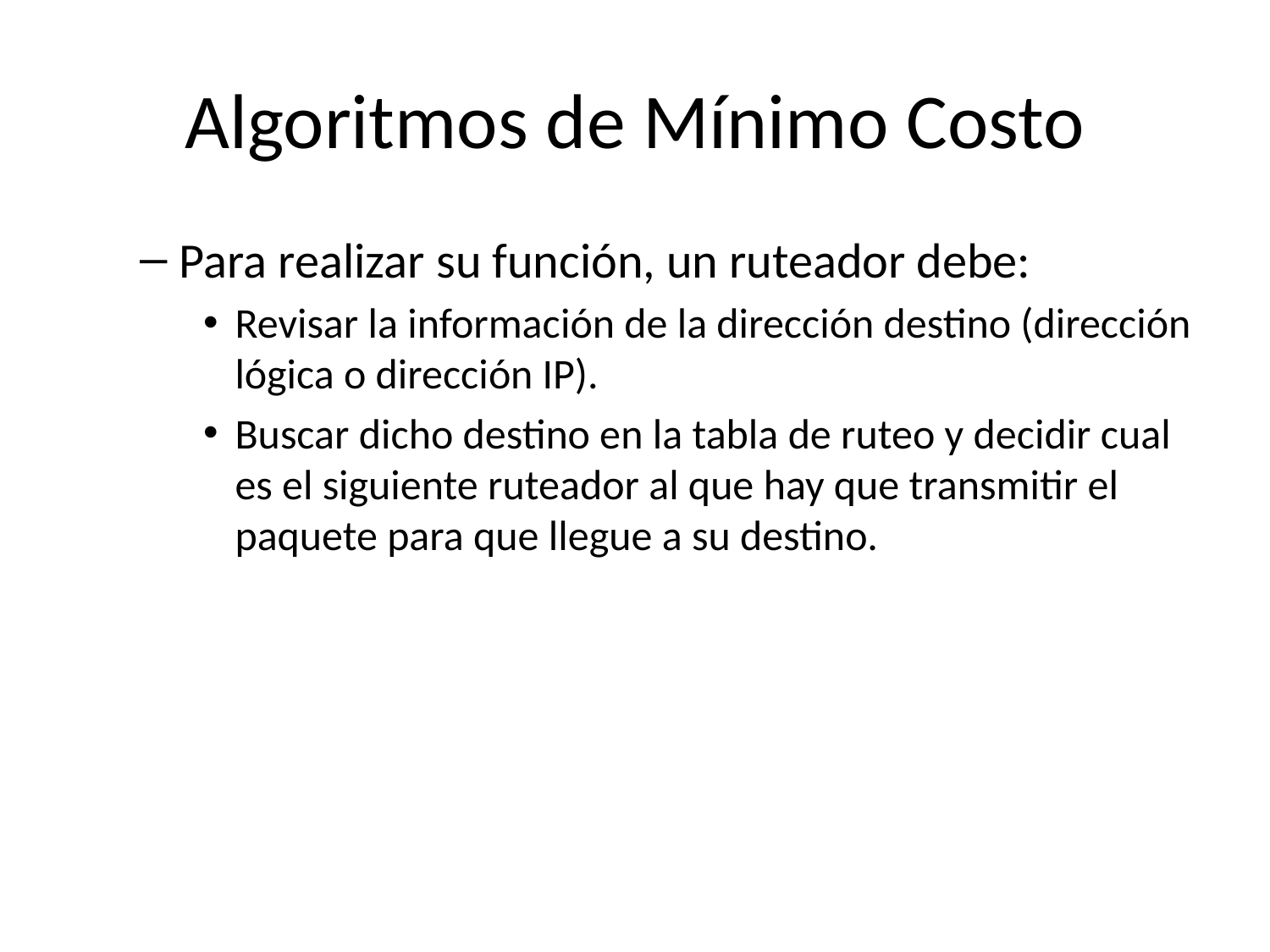

# Algoritmos de Mínimo Costo
Para realizar su función, un ruteador debe:
Revisar la información de la dirección destino (dirección lógica o dirección IP).
Buscar dicho destino en la tabla de ruteo y decidir cual es el siguiente ruteador al que hay que transmitir el paquete para que llegue a su destino.